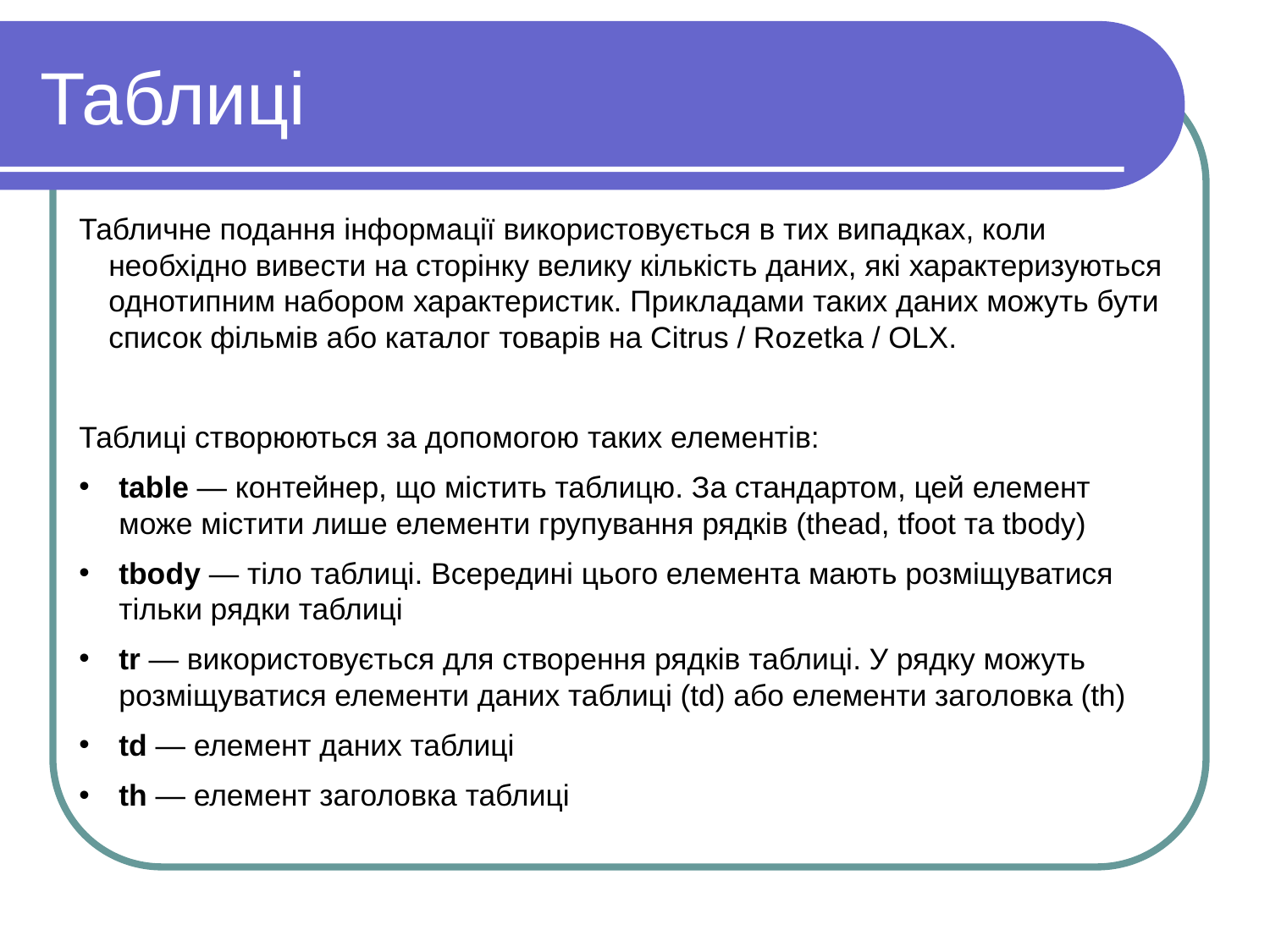

Таблицi
Табличне подання інформації використовується в тих випадках, коли необхідно вивести на сторінку велику кількість даних, які характеризуються однотипним набором характеристик. Прикладами таких даних можуть бути список фільмів або каталог товарів на Citrus / Rozetka / OLX.

Таблиці створюються за допомогою таких елементів:
table — контейнер, що містить таблицю. За стандартом, цей елемент може містити лише елементи групування рядків (thead, tfoot та tbody)
tbody — тіло таблиці. Всередині цього елемента мають розміщуватися тільки рядки таблиці
tr — використовується для створення рядків таблиці. У рядку можуть розміщуватися елементи даних таблиці (td) або елементи заголовка (th)
td — елемент даних таблиці
th — елемент заголовка таблиці